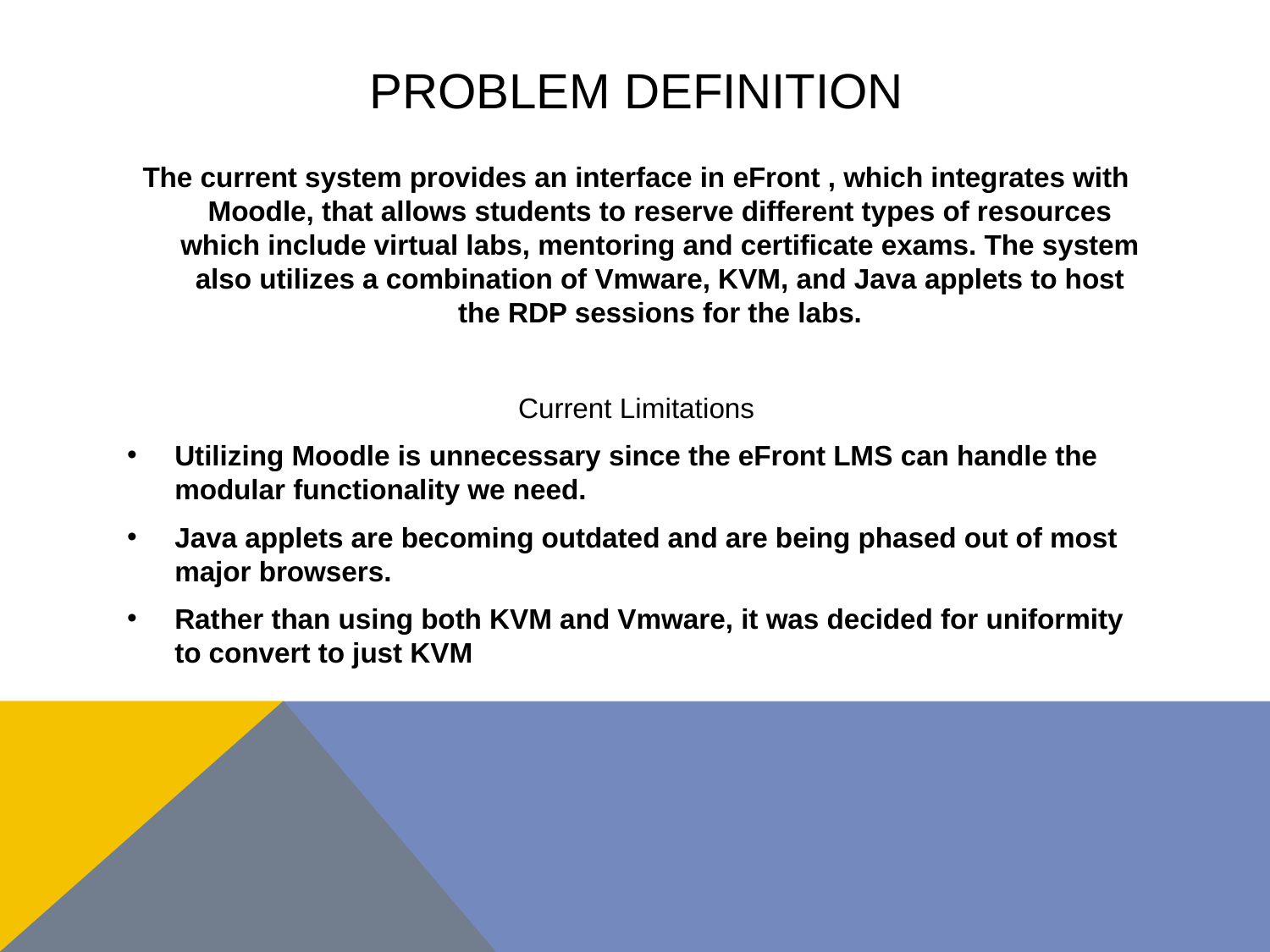

# PROBLEM Definition
The current system provides an interface in eFront , which integrates with Moodle, that allows students to reserve different types of resources which include virtual labs, mentoring and certificate exams. The system also utilizes a combination of Vmware, KVM, and Java applets to host the RDP sessions for the labs.

Current Limitations
Utilizing Moodle is unnecessary since the eFront LMS can handle the modular functionality we need.
Java applets are becoming outdated and are being phased out of most major browsers.
Rather than using both KVM and Vmware, it was decided for uniformity to convert to just KVM